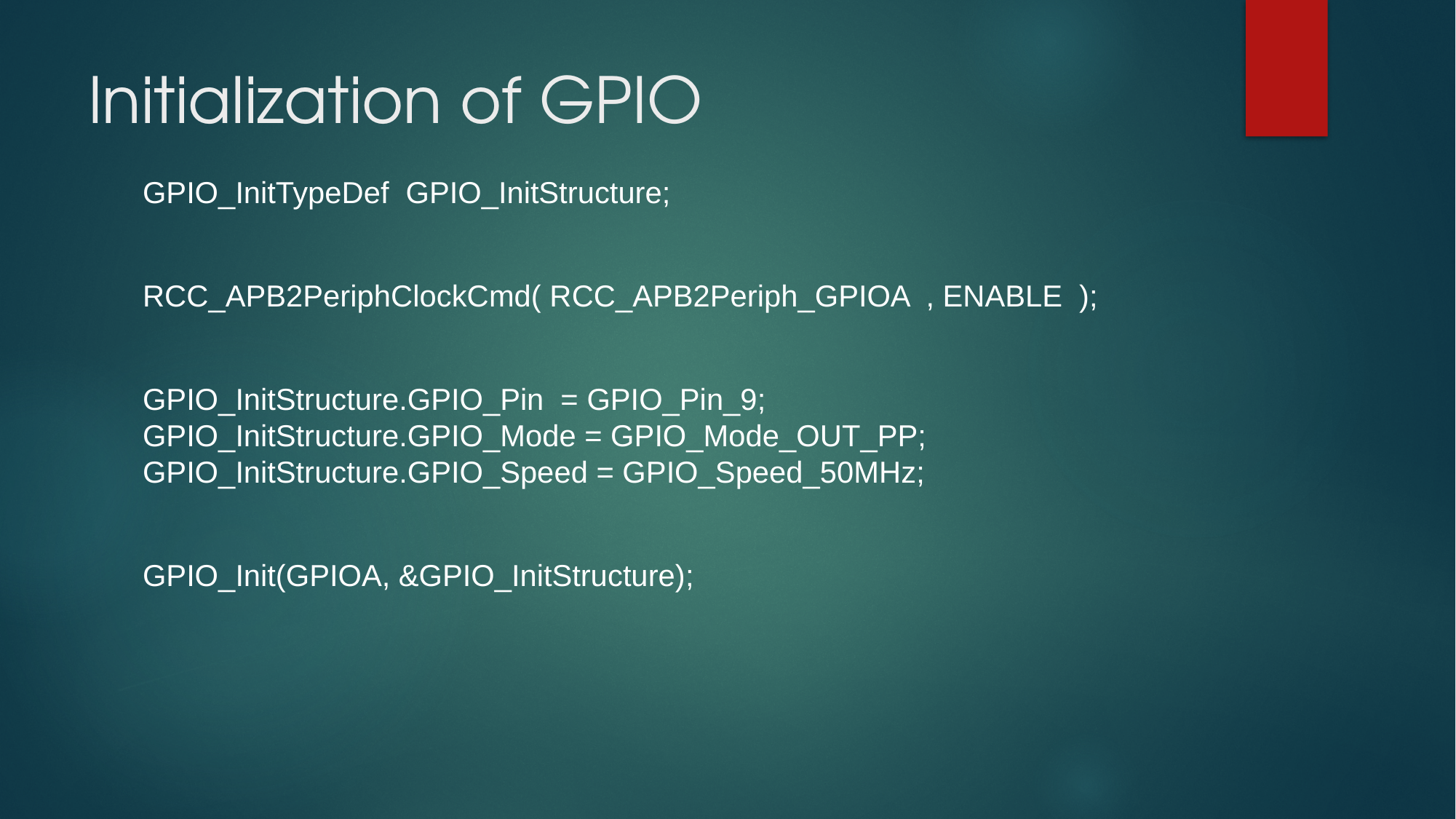

# Initialization of GPIO
GPIO_InitTypeDef  GPIO_InitStructure;

RCC_APB2PeriphClockCmd( RCC_APB2Periph_GPIOA  , ENABLE  );

GPIO_InitStructure.GPIO_Pin  = GPIO_Pin_9;			  GPIO_InitStructure.GPIO_Mode = GPIO_Mode_OUT_PP;		 GPIO_InitStructure.GPIO_Speed = GPIO_Speed_50MHz;

GPIO_Init(GPIOA, &GPIO_InitStructure);